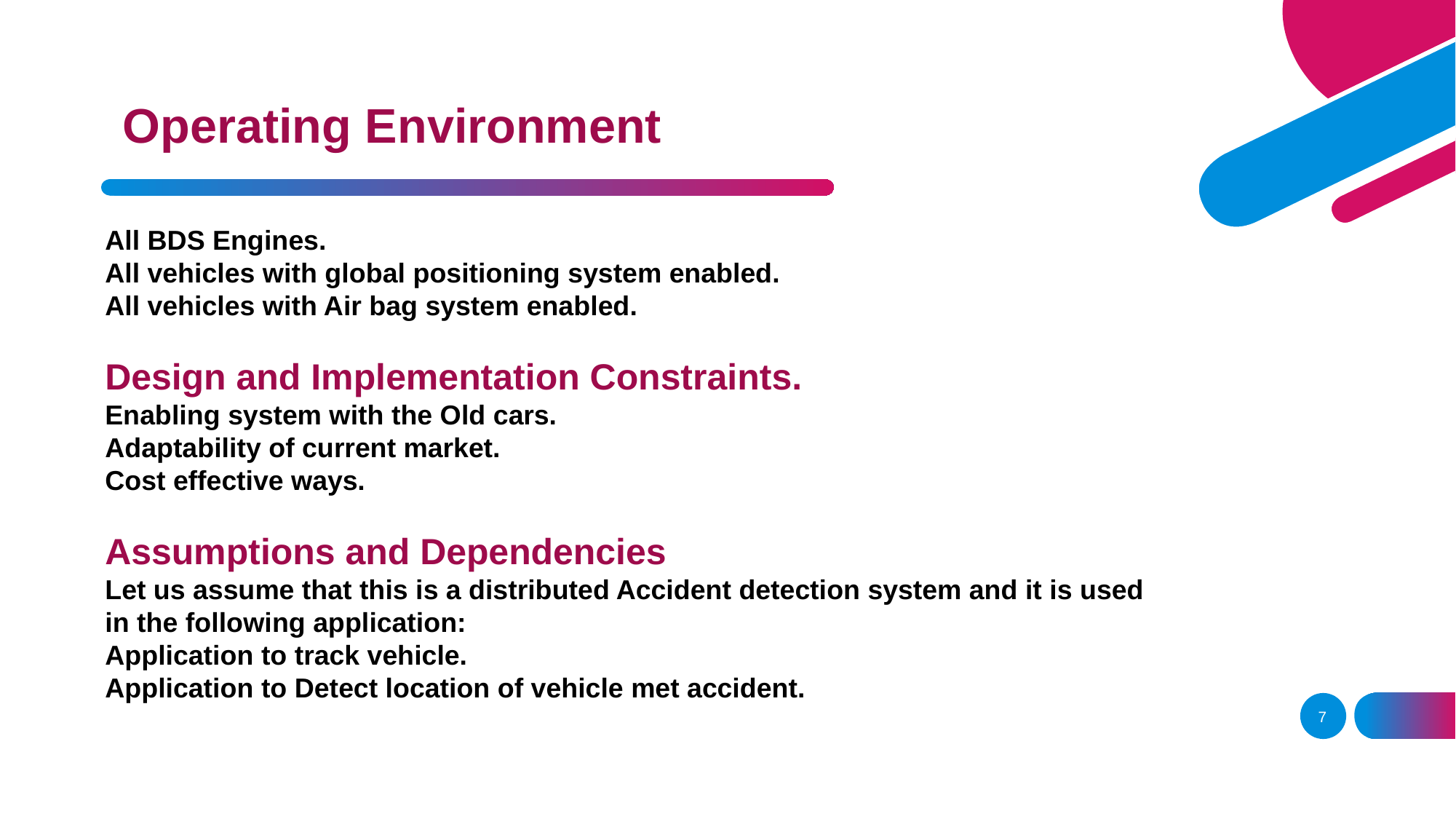

Operating Environment
All BDS Engines.
All vehicles with global positioning system enabled.
All vehicles with Air bag system enabled.

Design and Implementation Constraints.
Enabling system with the Old cars.
Adaptability of current market.
Cost effective ways.

Assumptions and Dependencies
Let us assume that this is a distributed Accident detection system and it is used in the following application:
Application to track vehicle.
Application to Detect location of vehicle met accident.
7